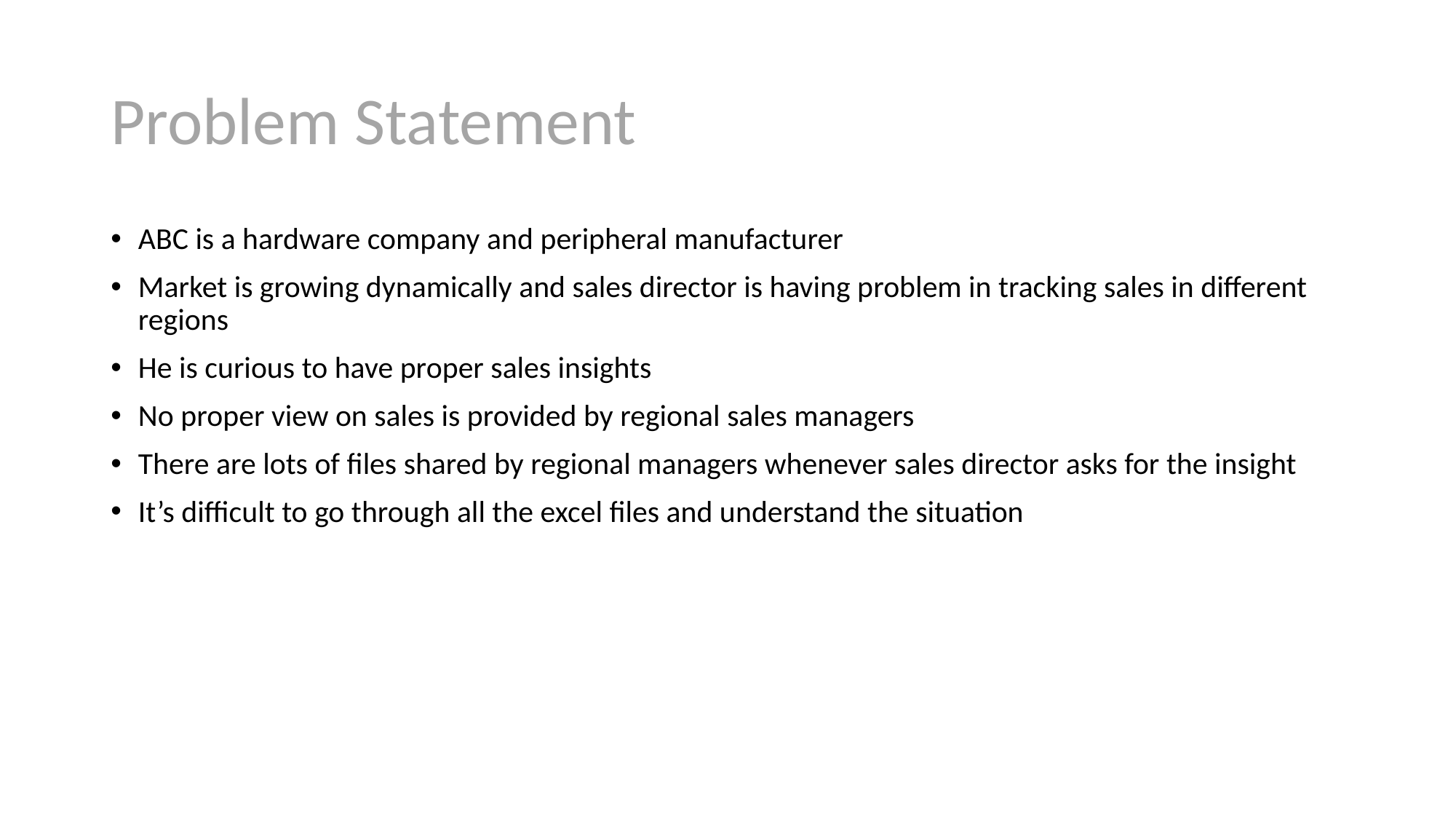

# Problem Statement
ABC is a hardware company and peripheral manufacturer
Market is growing dynamically and sales director is having problem in tracking sales in different regions
He is curious to have proper sales insights
No proper view on sales is provided by regional sales managers
There are lots of files shared by regional managers whenever sales director asks for the insight
It’s difficult to go through all the excel files and understand the situation